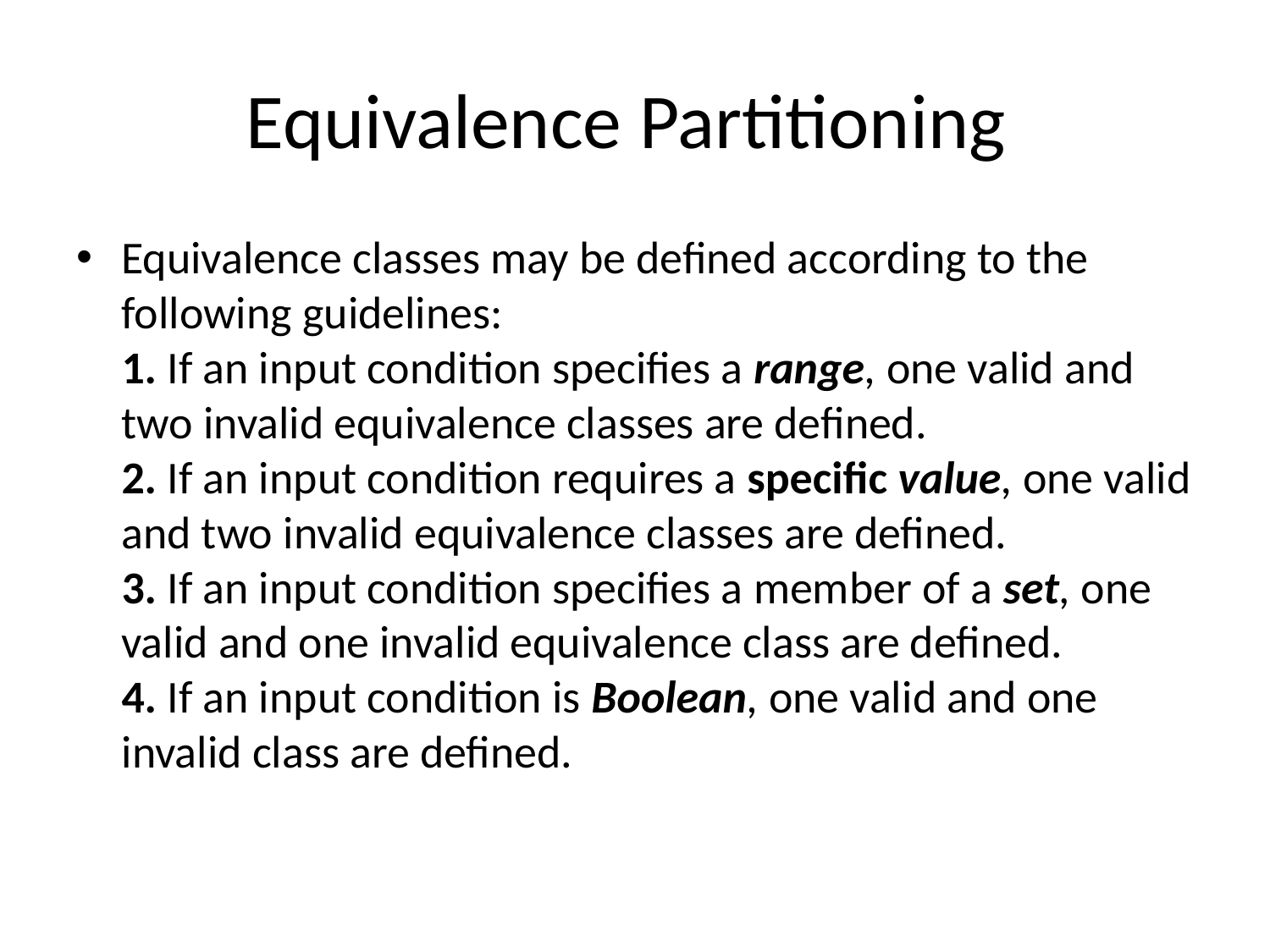

# Equivalence Partitioning
Equivalence classes may be defined according to the following guidelines:
1. If an input condition specifies a range, one valid and two invalid equivalence classes are defined.
2. If an input condition requires a specific value, one valid and two invalid equivalence classes are defined.
3. If an input condition specifies a member of a set, one valid and one invalid equivalence class are defined.
4. If an input condition is Boolean, one valid and one invalid class are defined.